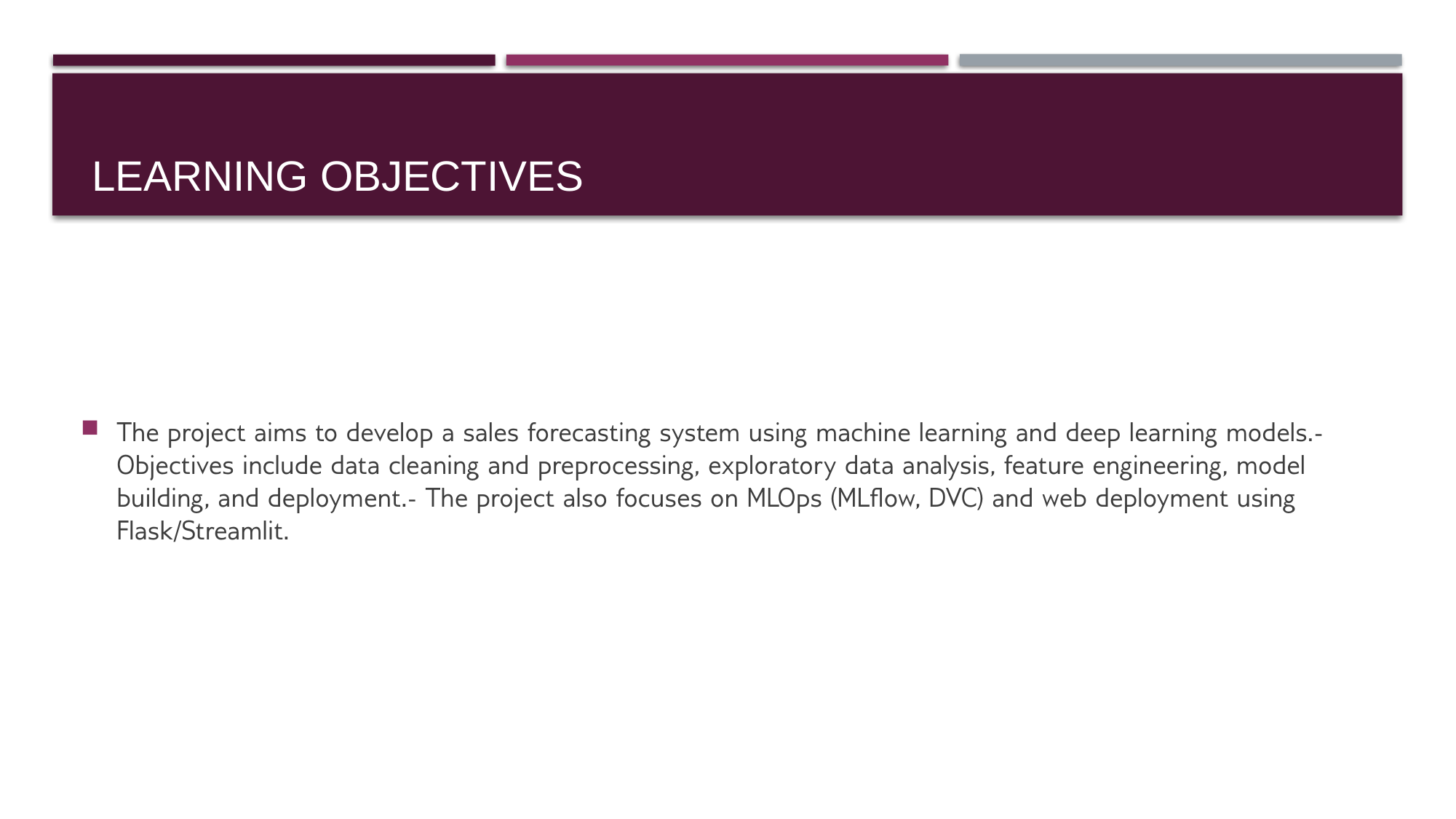

# Learning Objectives
The project aims to develop a sales forecasting system using machine learning and deep learning models.- Objectives include data cleaning and preprocessing, exploratory data analysis, feature engineering, model building, and deployment.- The project also focuses on MLOps (MLflow, DVC) and web deployment using Flask/Streamlit.